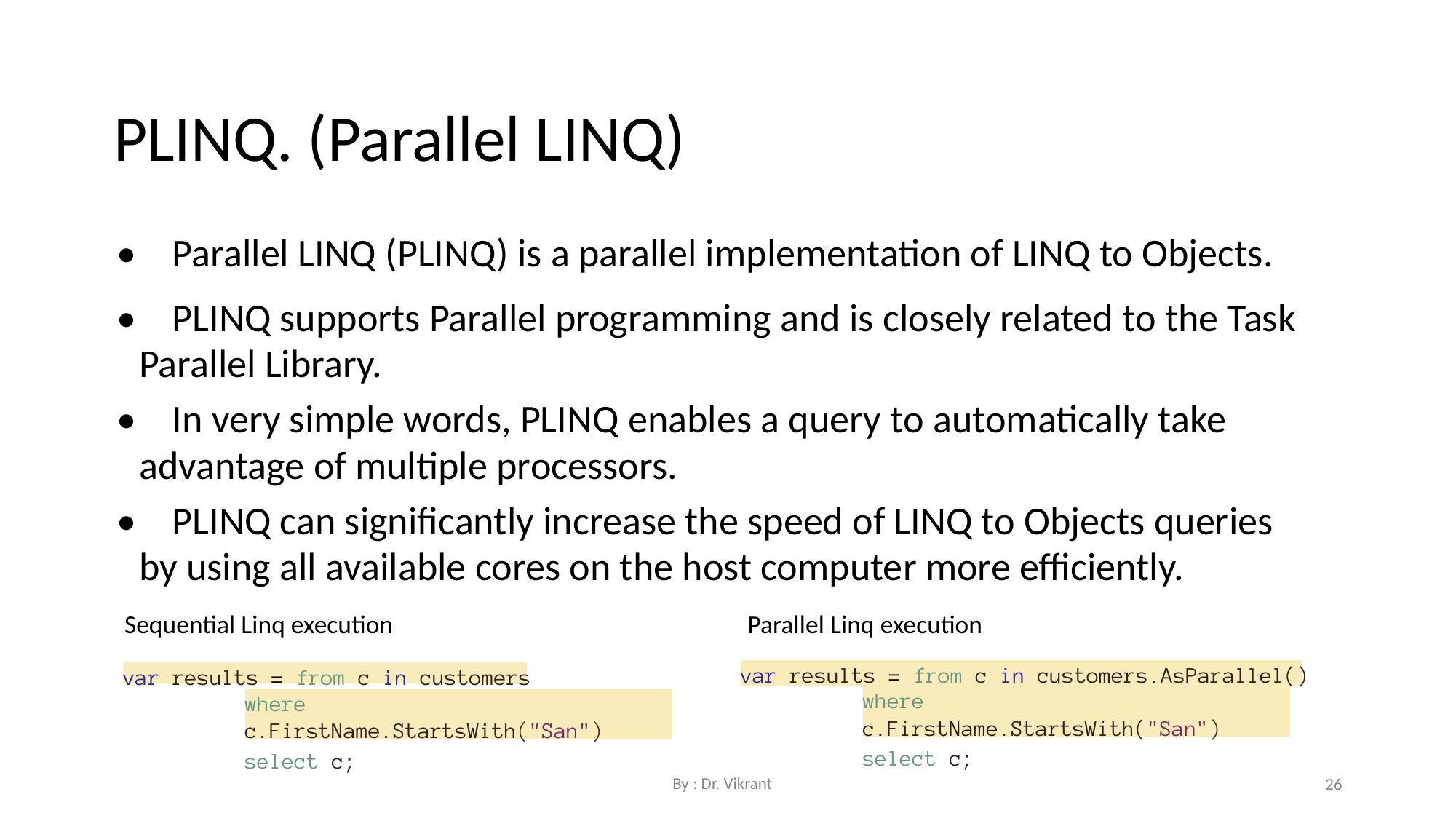

PLINQ. (Parallel LINQ)
•    Parallel LINQ (PLINQ) is a parallel implementation of LINQ to Objects.
•    PLINQ supports Parallel programming and is closely related to the Task Parallel Library.
•    In very simple words, PLINQ enables a query to automatically take advantage of multiple processors.
•    PLINQ can significantly increase the speed of LINQ to Objects queries by using all available cores on the host computer more efficiently.
Sequential Linq execution
Parallel Linq execution
var results = from c in customers.AsParallel()
var results = from c in customers
where c.FirstName.StartsWith("San")
select c;
where c.FirstName.StartsWith("San")
select c;
By : Dr. Vikrant
26